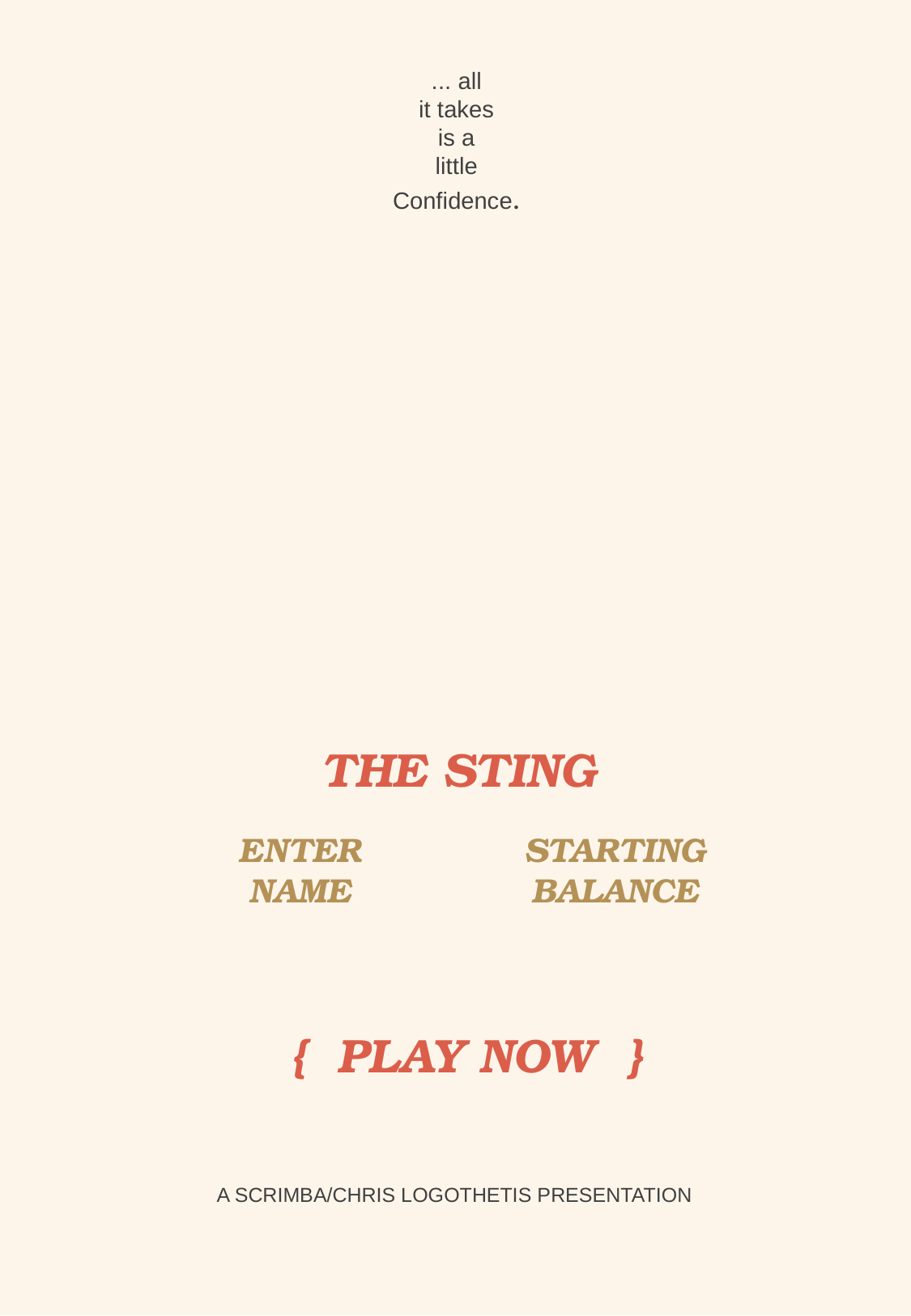

... all
it takes
is a
little
Confidence.

THE STING
STARTING
BALANCE
ENTER
NAME
 {  PLAY NOW  }

A SCRIMBA/CHRIS LOGOTHETIS PRESENTATION